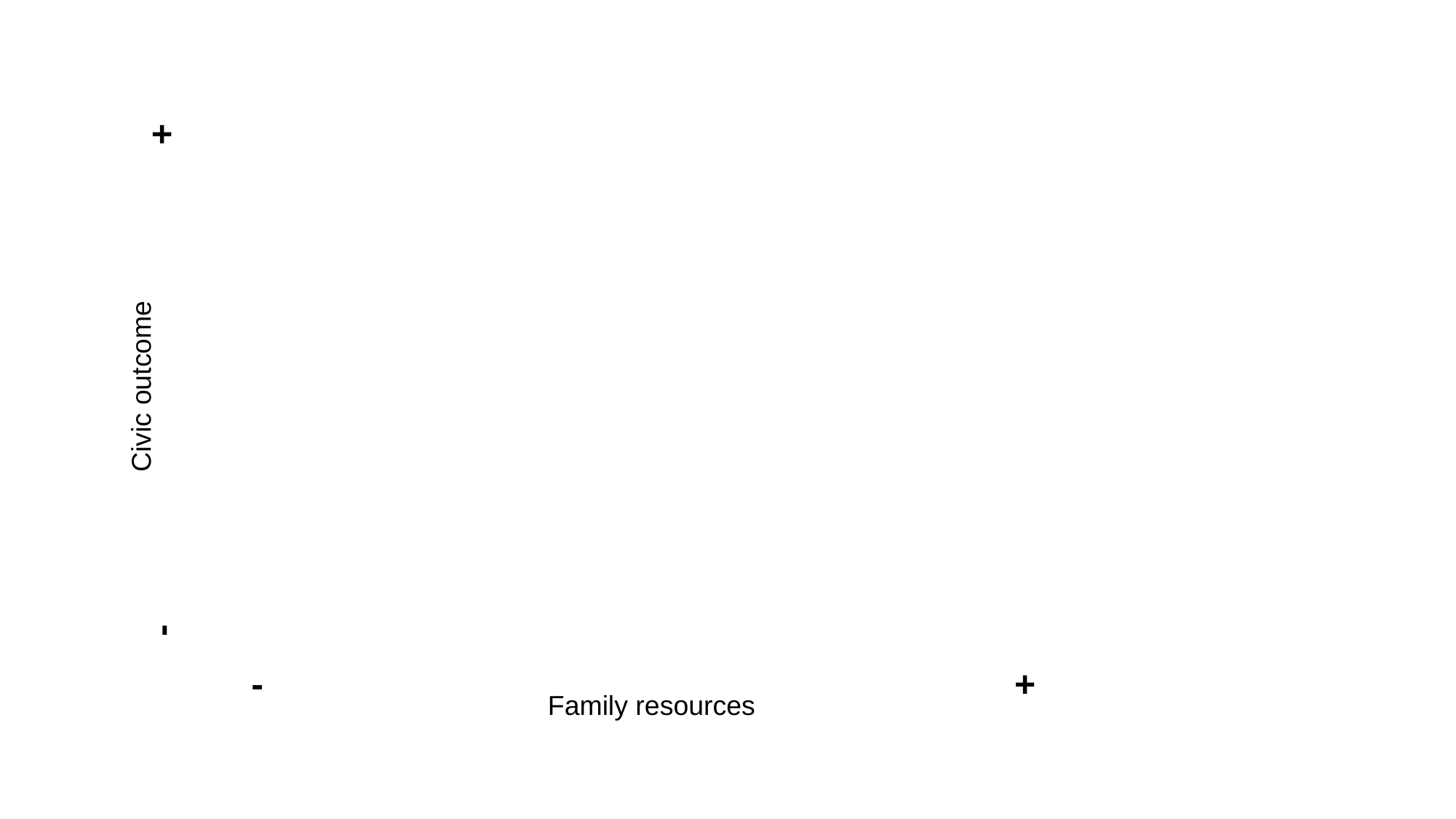

Civic outcome
-                                               +
Family resources
-                                                                          +